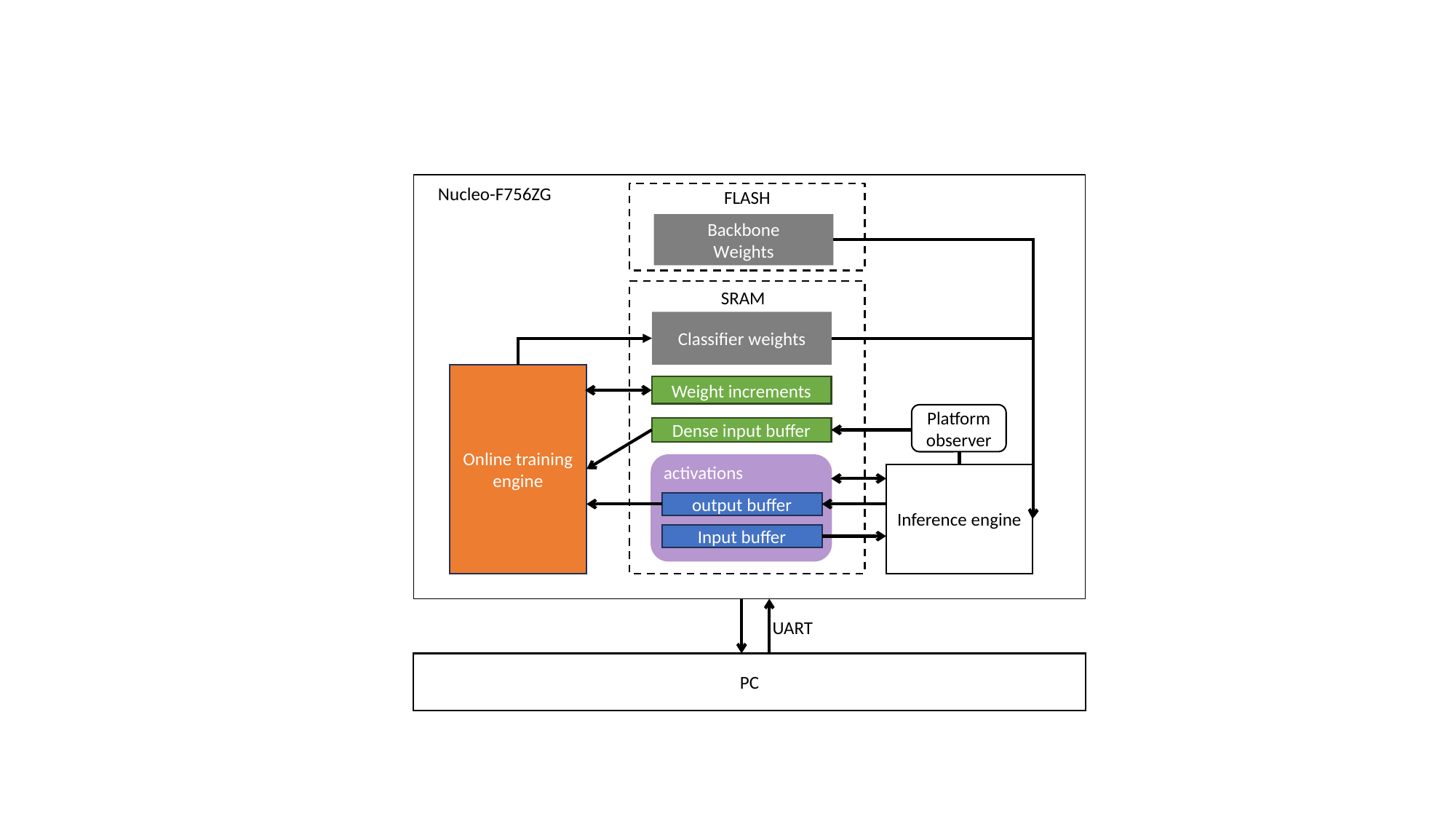

Nucleo-F756ZG
FLASH

Backbone
Weights

SRAM
Classifier weights
Online training engine
Weight increments
Platform observer
Dense input buffer

activations
output buffer
Input buffer
Inference engine
UART
PC